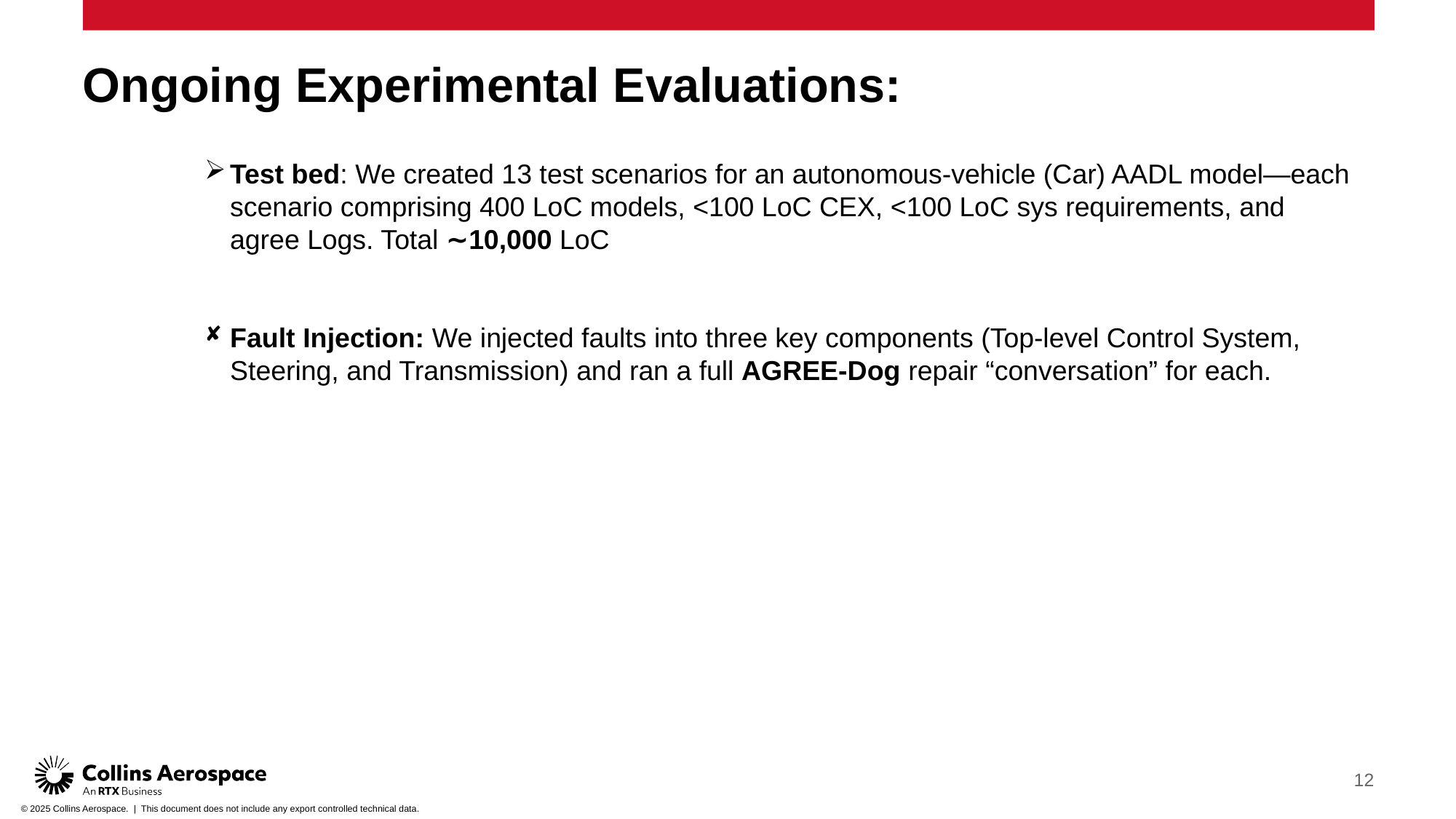

Ongoing Experimental Evaluations:

Test bed: We created 13 test scenarios for an autonomous‐vehicle (Car) AADL model—each scenario comprising 400 LoC models, <100 LoC CEX, <100 LoC sys requirements, and agree Logs. Total ∼10,000 LoC

Fault Injection: We injected faults into three key components (Top-level Control System, Steering, and Transmission) and ran a full AGREE-Dog repair “conversation” for each.

12
© 2025 Collins Aerospace.  |  This document does not include any export controlled technical data.